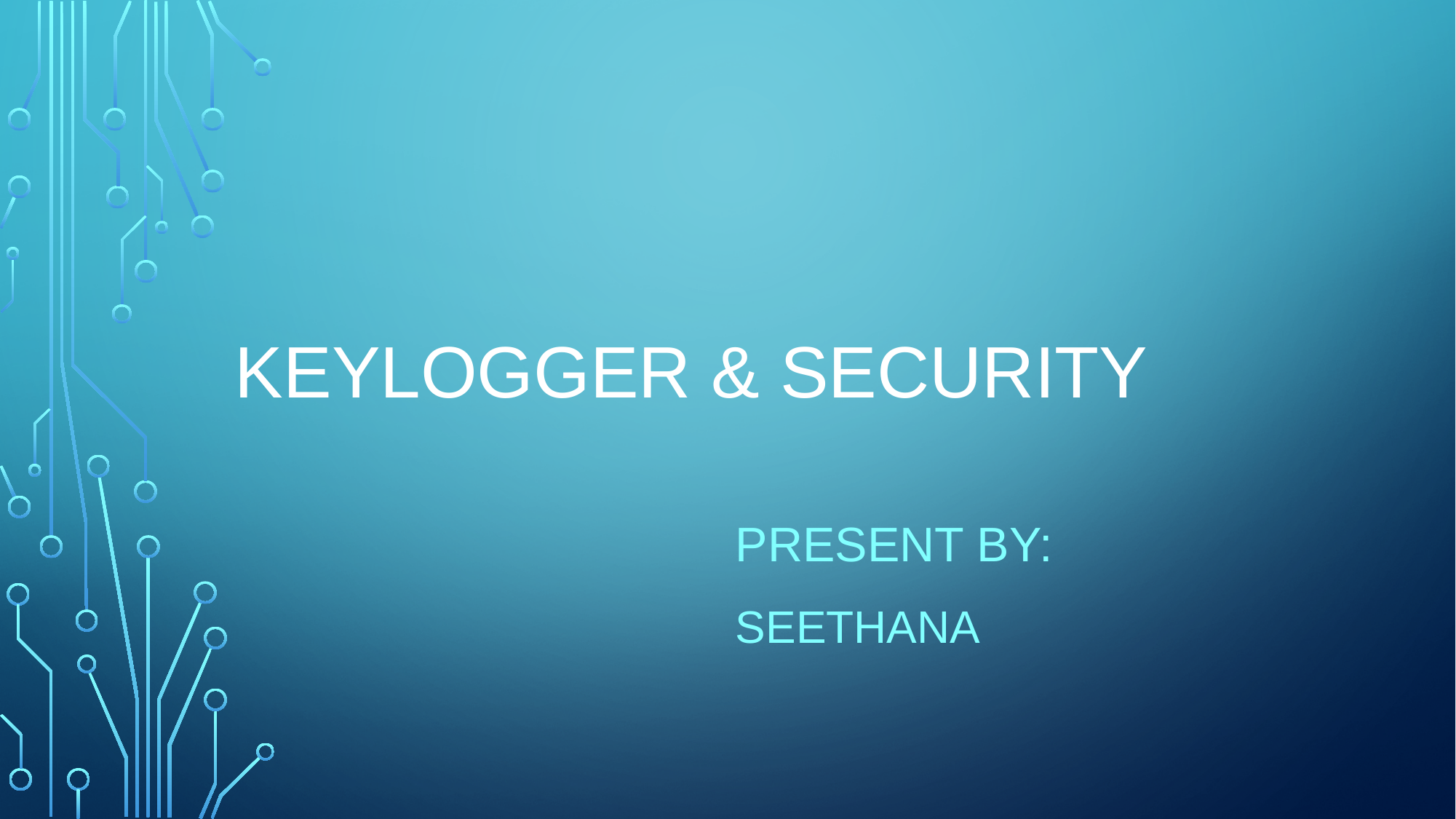

# Keylogger & SECURITY
PRESEnt BY:
SEETHANA